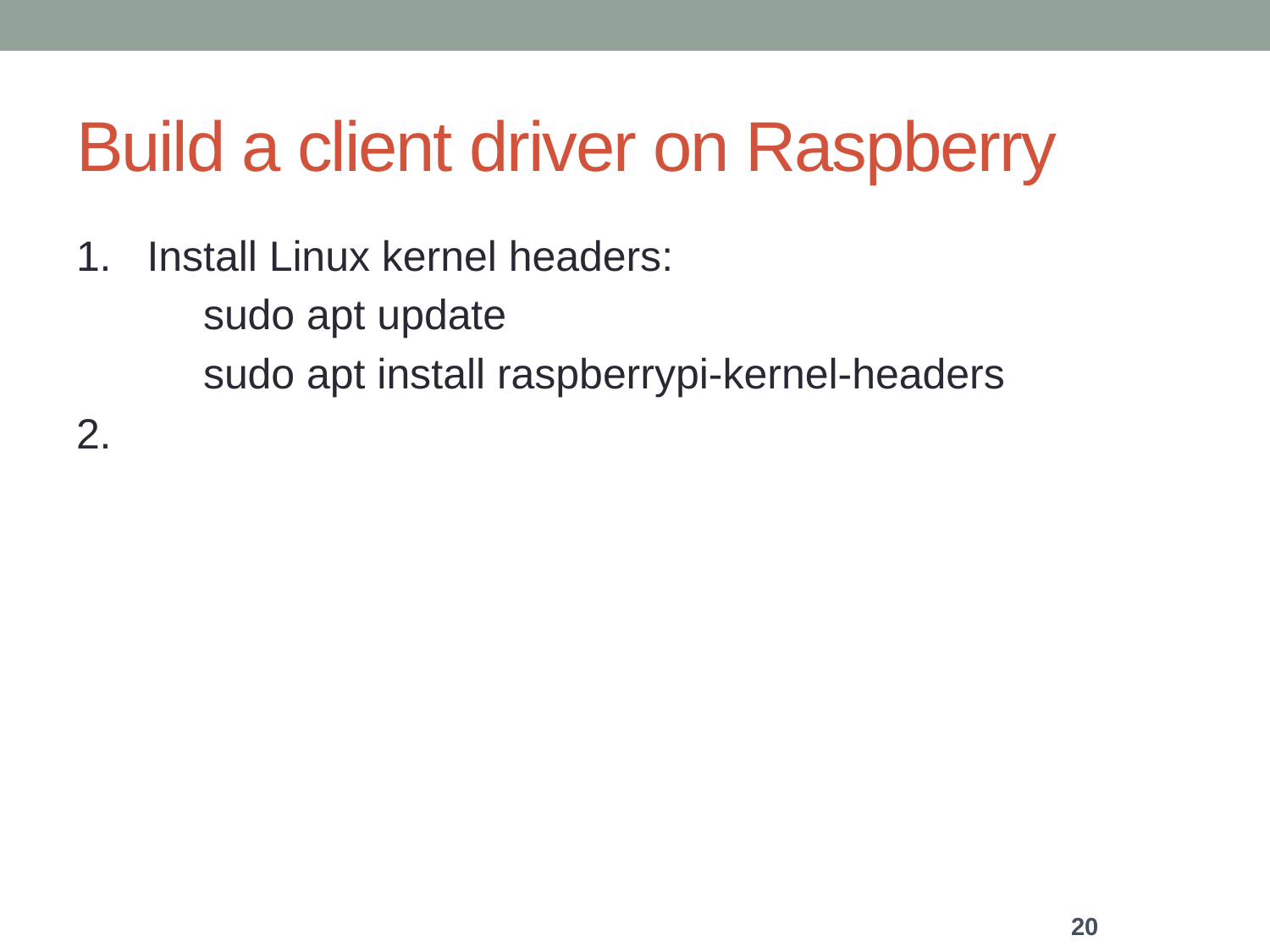

# Build a client driver on Raspberry
1.   Install Linux kernel headers:
	sudo apt update
 	sudo apt install raspberrypi-kernel-headers
2.
20